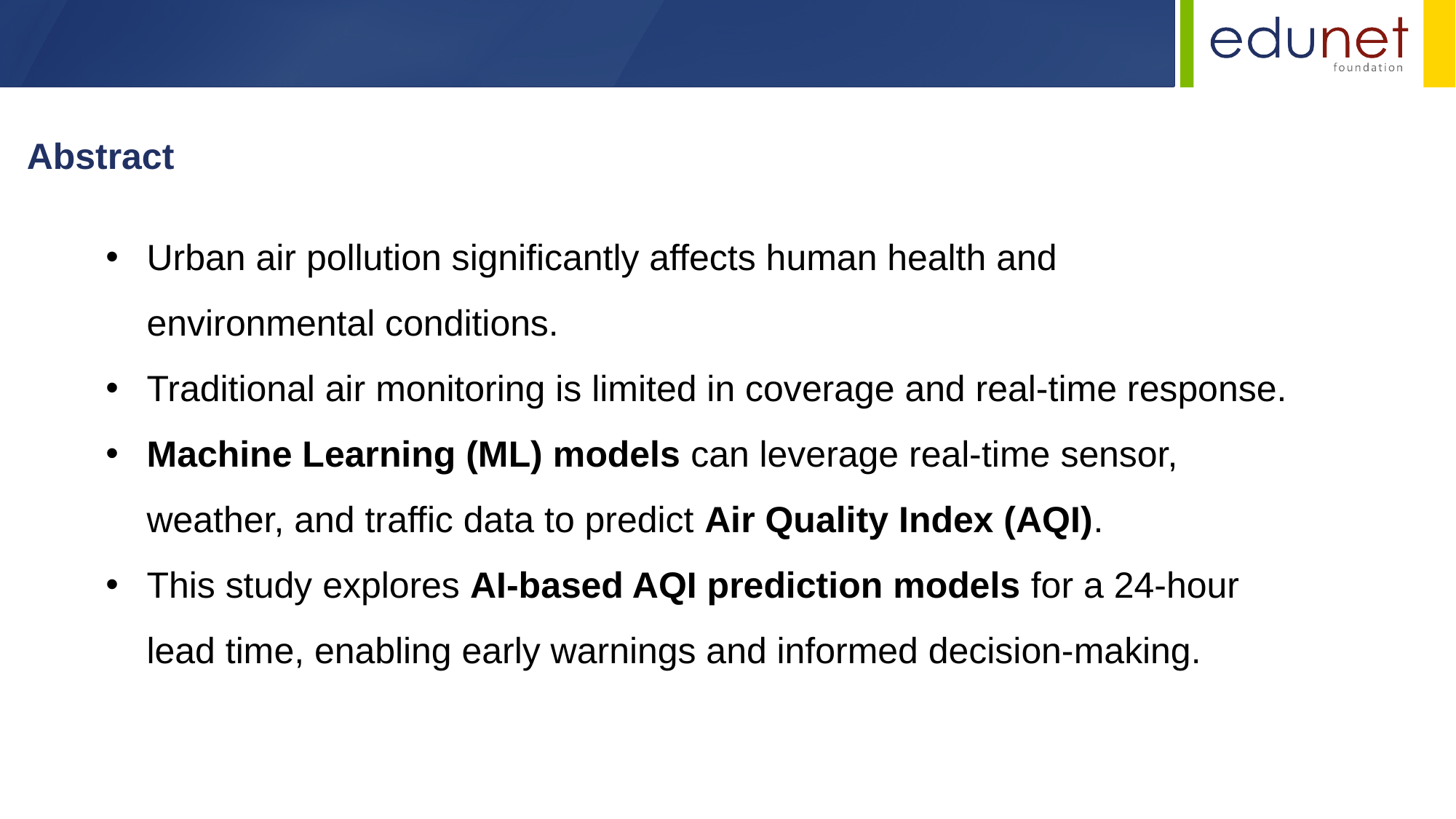

Abstract
Urban air pollution significantly affects human health and environmental conditions.
Traditional air monitoring is limited in coverage and real-time response.
Machine Learning (ML) models can leverage real-time sensor, weather, and traffic data to predict Air Quality Index (AQI).
This study explores AI-based AQI prediction models for a 24-hour lead time, enabling early warnings and informed decision-making.